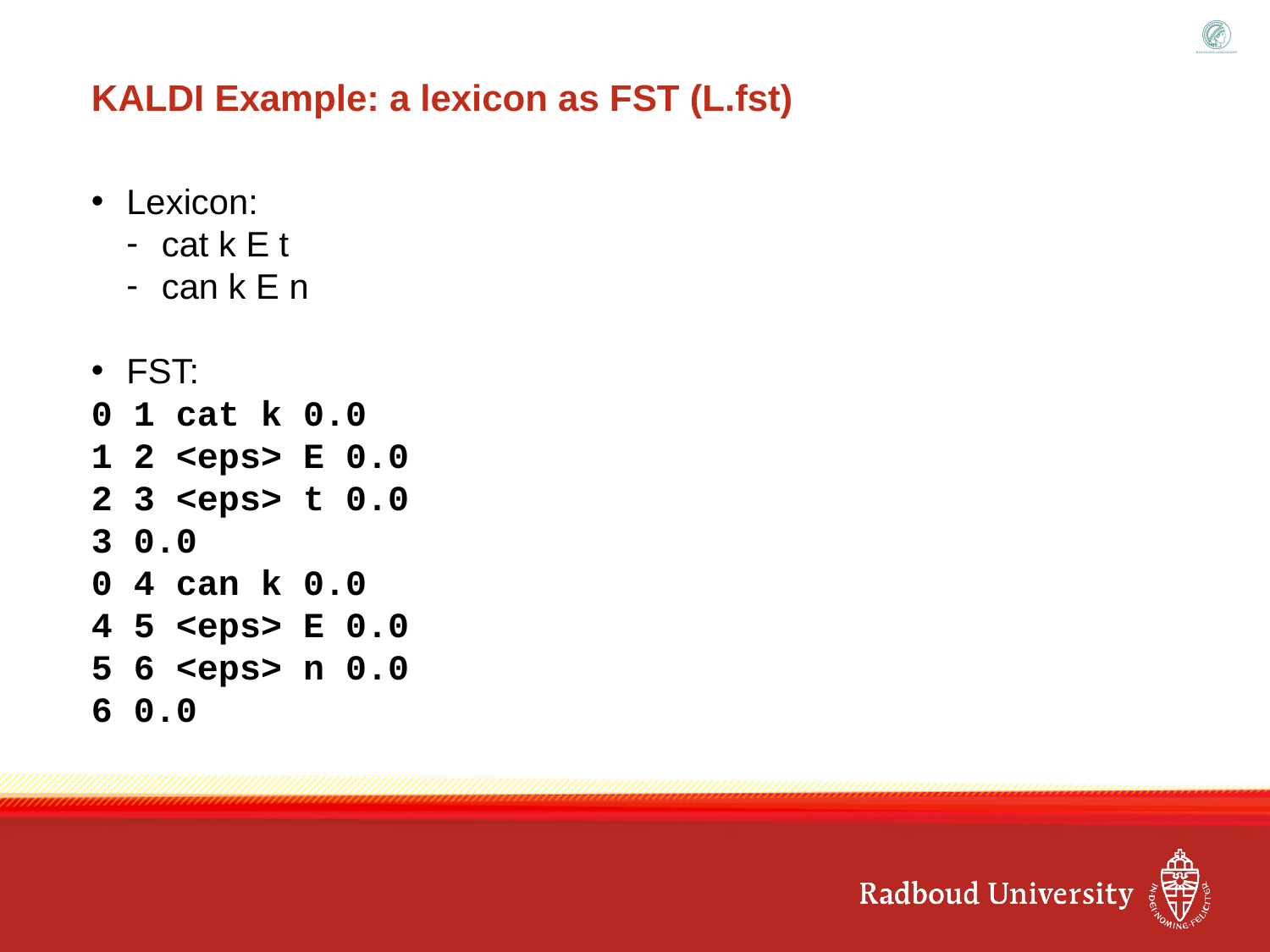

# KALDI Example: a lexicon as FST (L.fst)
Lexicon:
cat k E t
can k E n

FST:
0 1 cat k 0.0
1 2 <eps> E 0.0
2 3 <eps> t 0.0
3 0.0
0 4 can k 0.0
4 5 <eps> E 0.0
5 6 <eps> n 0.0
6 0.0